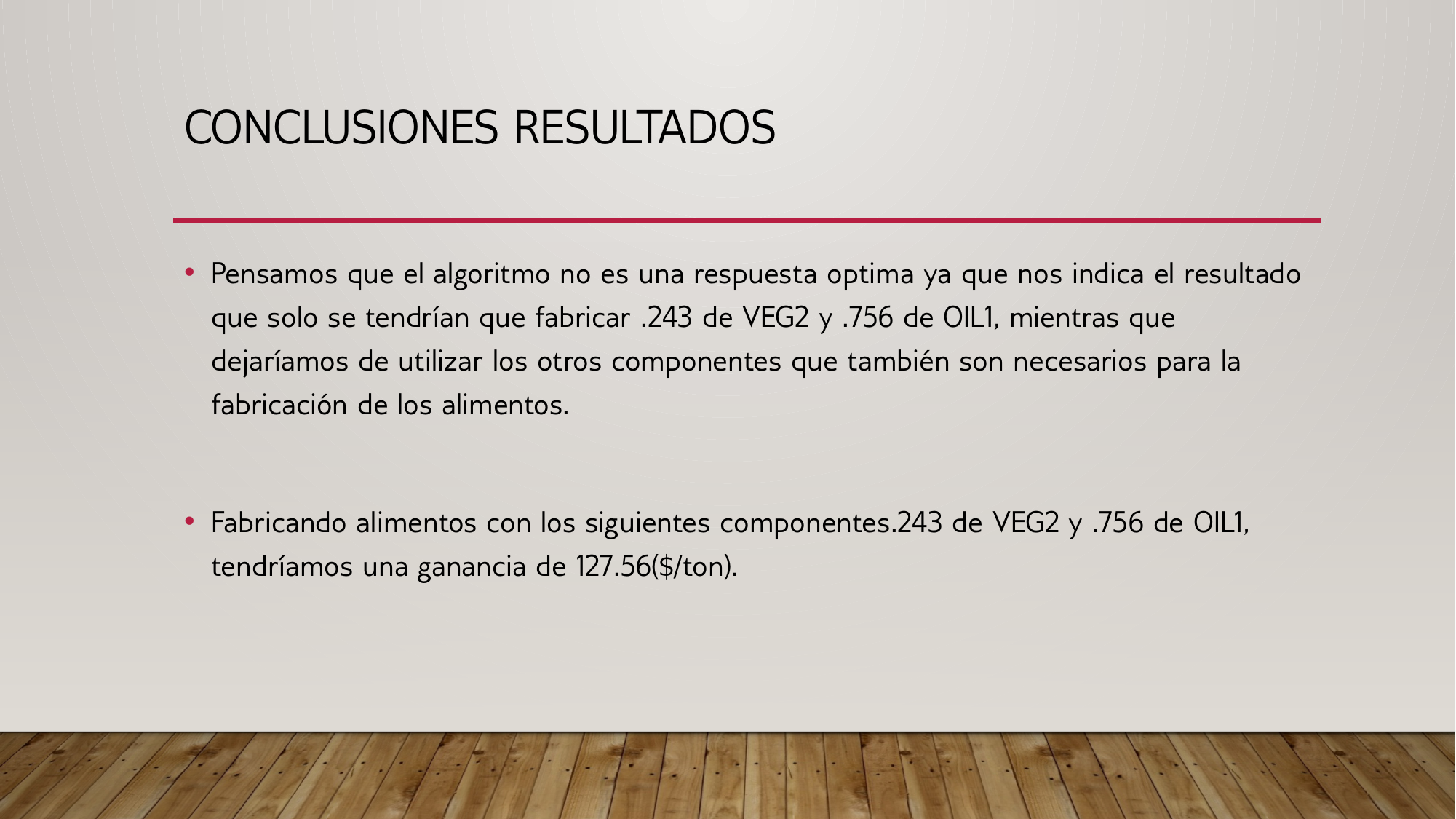

# Conclusiones resultados
Pensamos que el algoritmo no es una respuesta optima ya que nos indica el resultado que solo se tendrían que fabricar .243 de VEG2 y .756 de OIL1, mientras que dejaríamos de utilizar los otros componentes que también son necesarios para la fabricación de los alimentos.

Fabricando alimentos con los siguientes componentes.243 de VEG2 y .756 de OIL1, tendríamos una ganancia de 127.56($/ton).